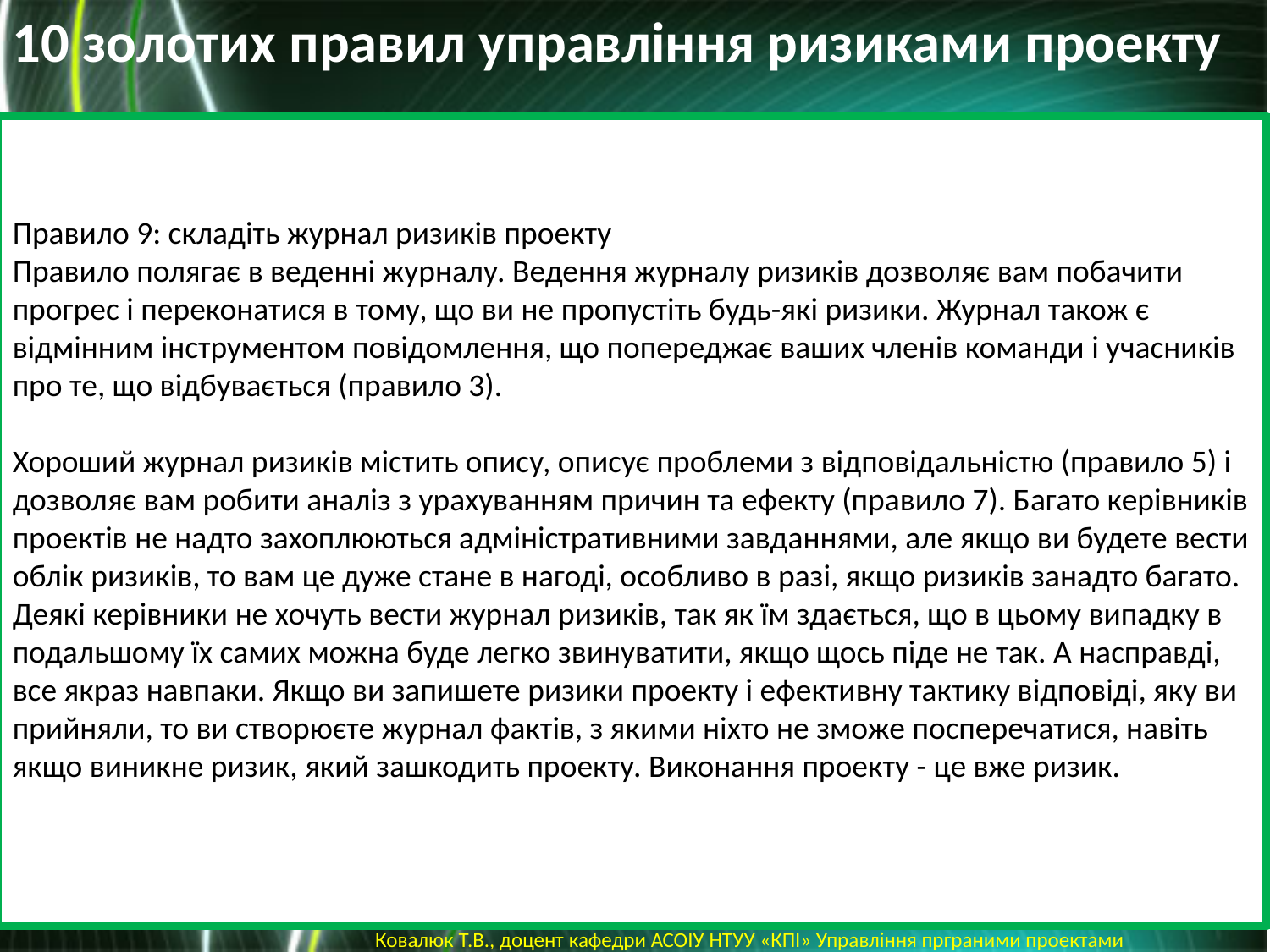

10 золотих правил управління ризиками проекту
Правило 9: складіть журнал ризиків проекту
Правило полягає в веденні журналу. Ведення журналу ризиків дозволяє вам побачити прогрес і переконатися в тому, що ви не пропустіть будь-які ризики. Журнал також є відмінним інструментом повідомлення, що попереджає ваших членів команди і учасників про те, що відбувається (правило 3).

Хороший журнал ризиків містить опису, описує проблеми з відповідальністю (правило 5) і дозволяє вам робити аналіз з урахуванням причин та ефекту (правило 7). Багато керівників проектів не надто захоплюються адміністративними завданнями, але якщо ви будете вести облік ризиків, то вам це дуже стане в нагоді, особливо в разі, якщо ризиків занадто багато. Деякі керівники не хочуть вести журнал ризиків, так як їм здається, що в цьому випадку в подальшому їх самих можна буде легко звинуватити, якщо щось піде не так. А насправді, все якраз навпаки. Якщо ви запишете ризики проекту і ефективну тактику відповіді, яку ви прийняли, то ви створюєте журнал фактів, з якими ніхто не зможе посперечатися, навіть якщо виникне ризик, який зашкодить проекту. Виконання проекту - це вже ризик.